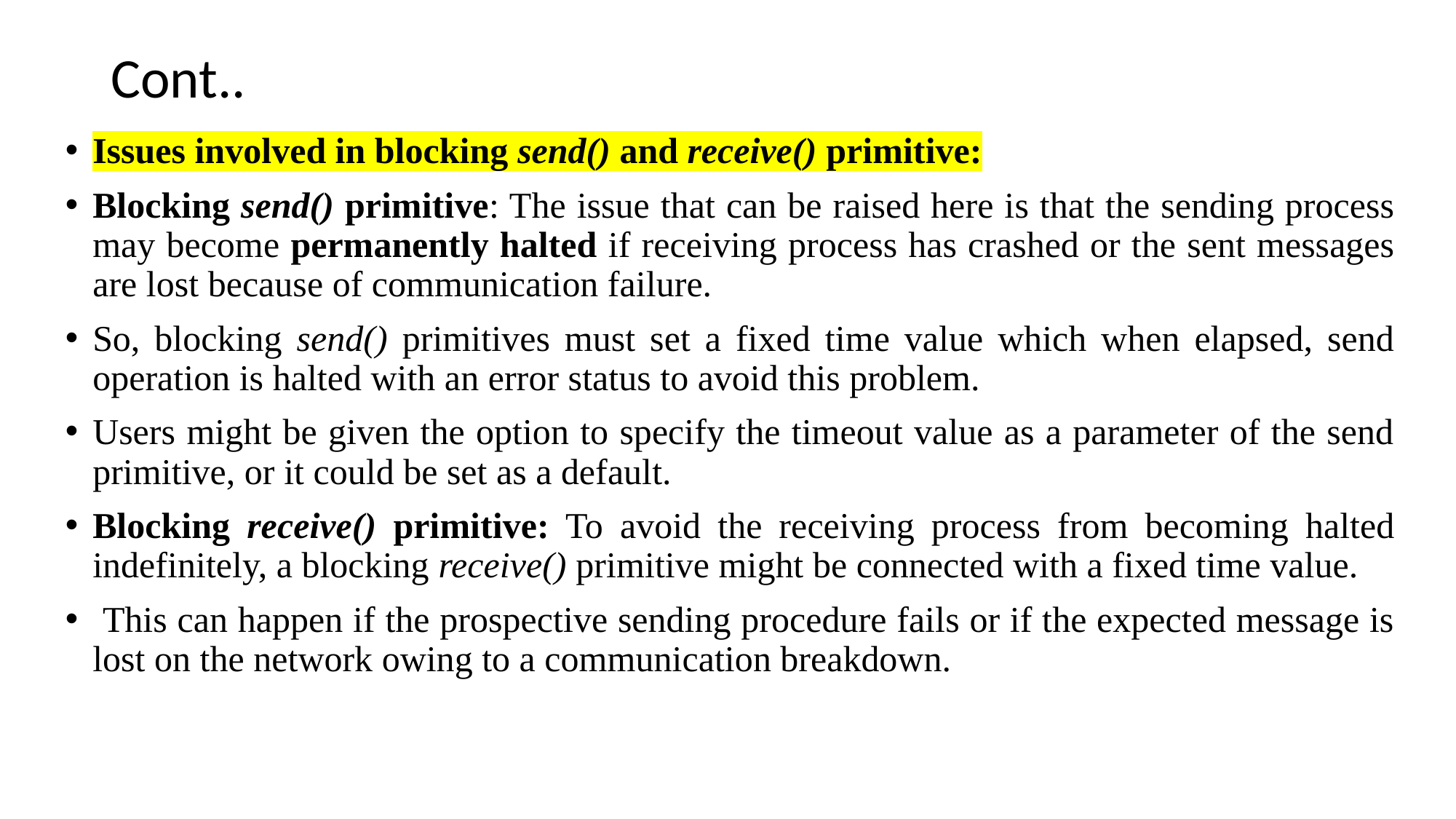

# Cont..
Issues involved in blocking send() and receive() primitive:
Blocking send() primitive: The issue that can be raised here is that the sending process may become permanently halted if receiving process has crashed or the sent messages are lost because of communication failure.
So, blocking send() primitives must set a fixed time value which when elapsed, send operation is halted with an error status to avoid this problem.
Users might be given the option to specify the timeout value as a parameter of the send primitive, or it could be set as a default.
Blocking receive() primitive: To avoid the receiving process from becoming halted indefinitely, a blocking receive() primitive might be connected with a fixed time value.
 This can happen if the prospective sending procedure fails or if the expected message is lost on the network owing to a communication breakdown.